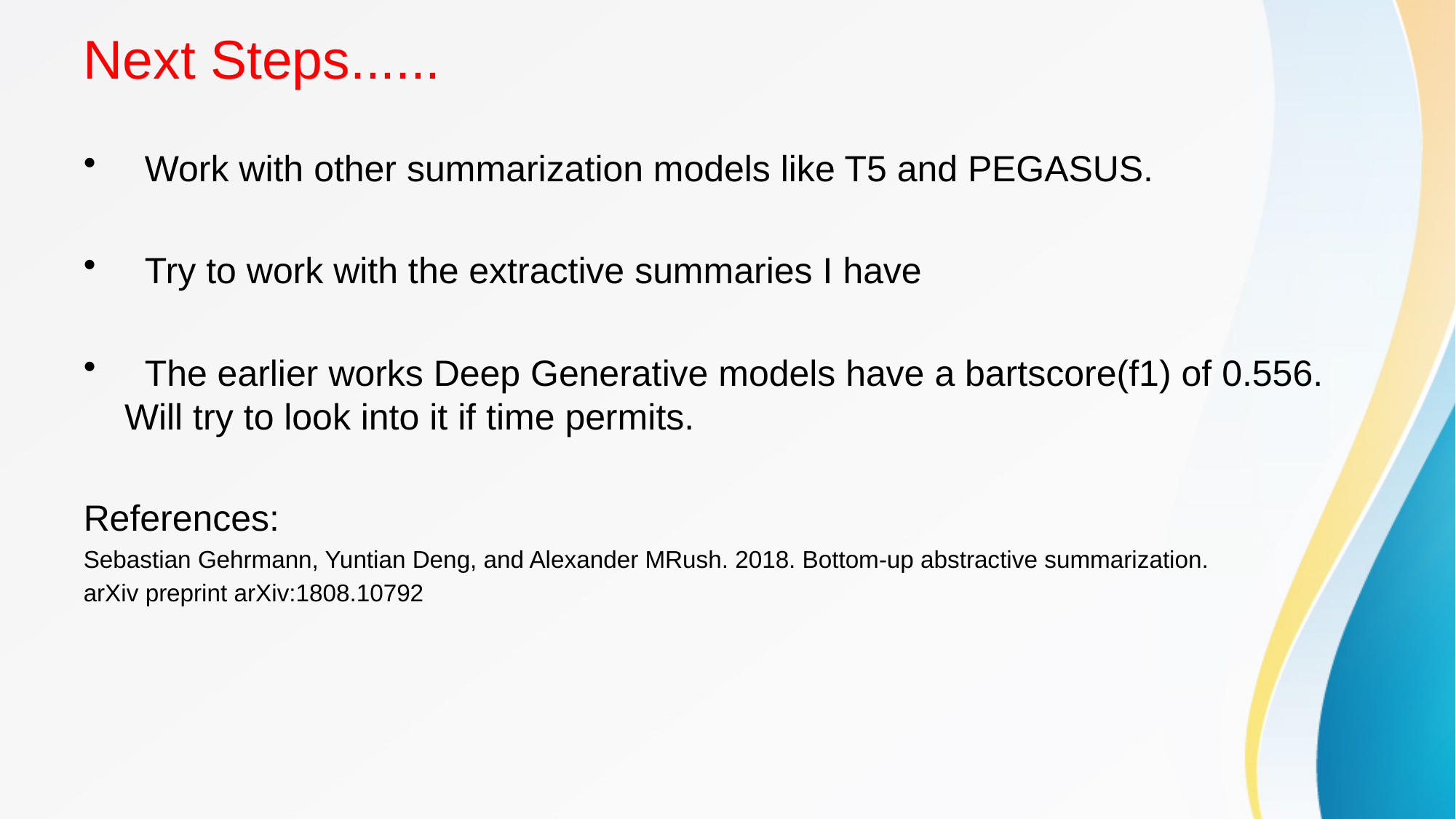

# Next Steps......
  Work with other summarization models like T5 and PEGASUS.

  Try to work with the extractive summaries I have

  The earlier works Deep Generative models have a bartscore(f1) of 0.556. Will try to look into it if time permits.

References:
Sebastian Gehrmann, Yuntian Deng, and Alexander MRush. 2018. Bottom-up abstractive summarization.
arXiv preprint arXiv:1808.10792